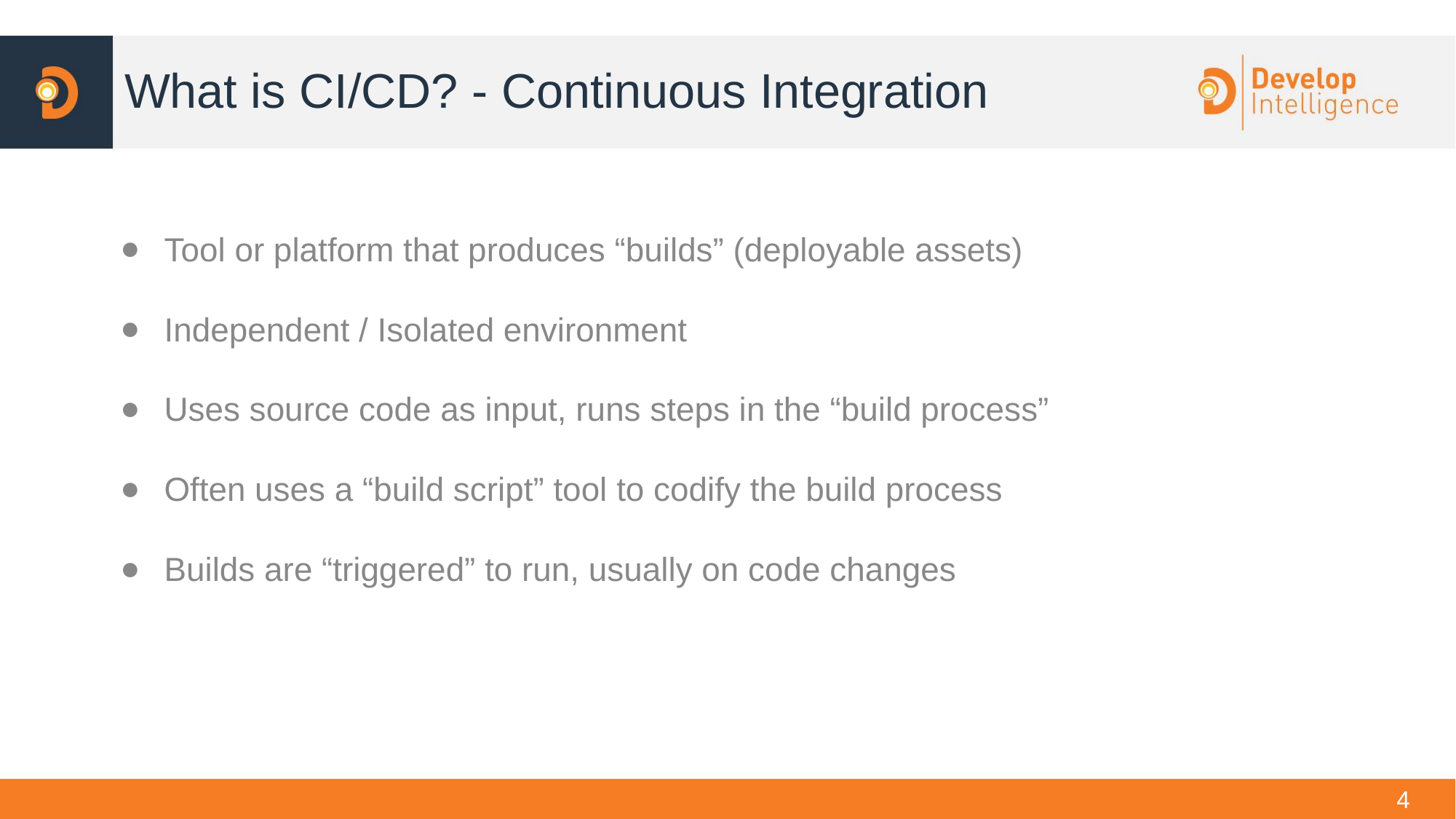

What is CI/CD? - Continuous Integration
Tool or platform that produces “builds” (deployable assets)
Independent / Isolated environment
Uses source code as input, runs steps in the “build process”
Often uses a “build script” tool to codify the build process
Builds are “triggered” to run, usually on code changes
4